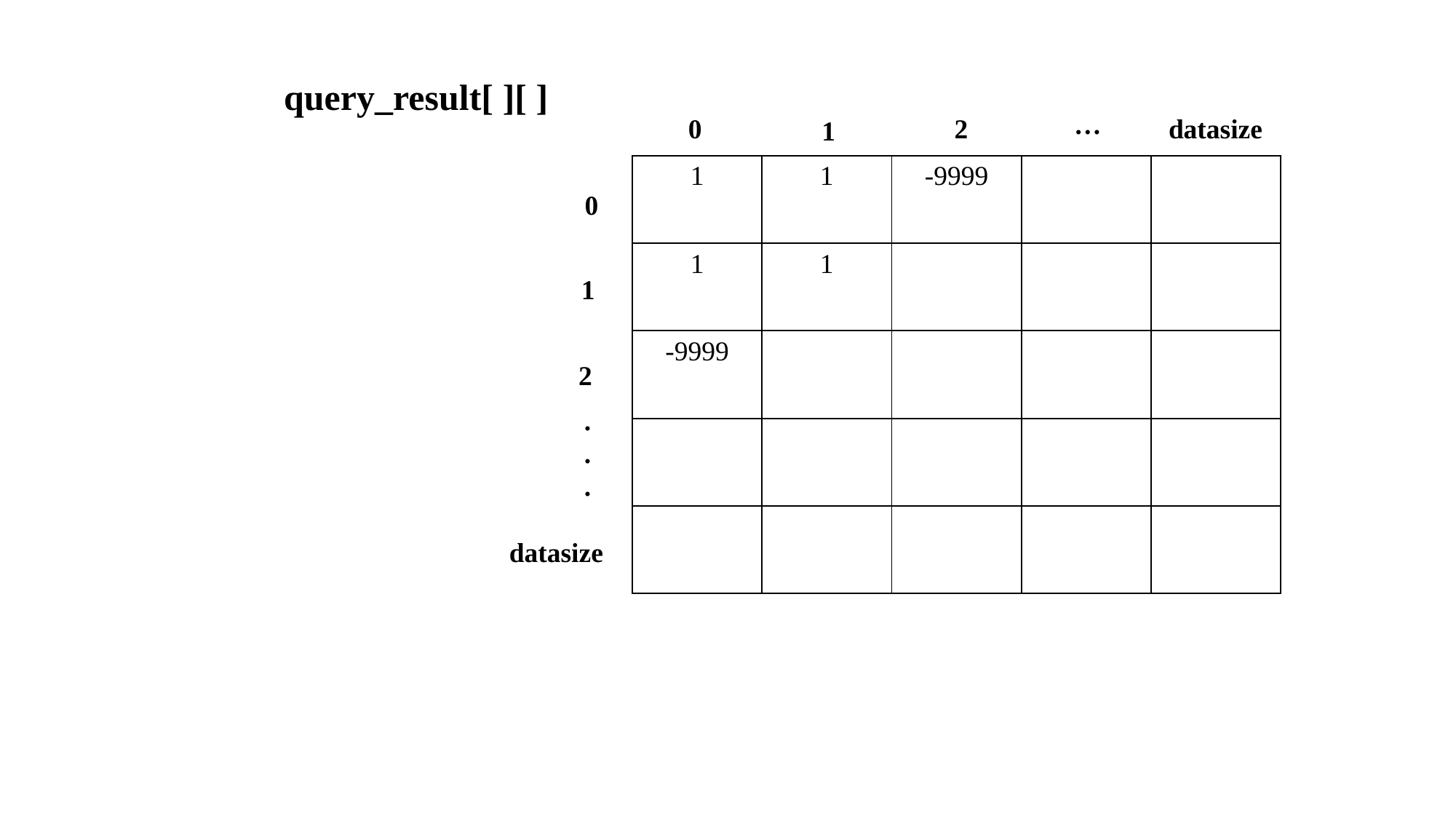

query_result[ ][ ]
…
0
2
datasize
1
| 1 | 1 | -9999 |  |  |
| --- | --- | --- | --- | --- |
| 1 | 1 |  |  |  |
| -9999 |  |  |  |  |
|  |  |  |  |  |
|  |  |  |  |  |
0
1
2
.
.
.
datasize